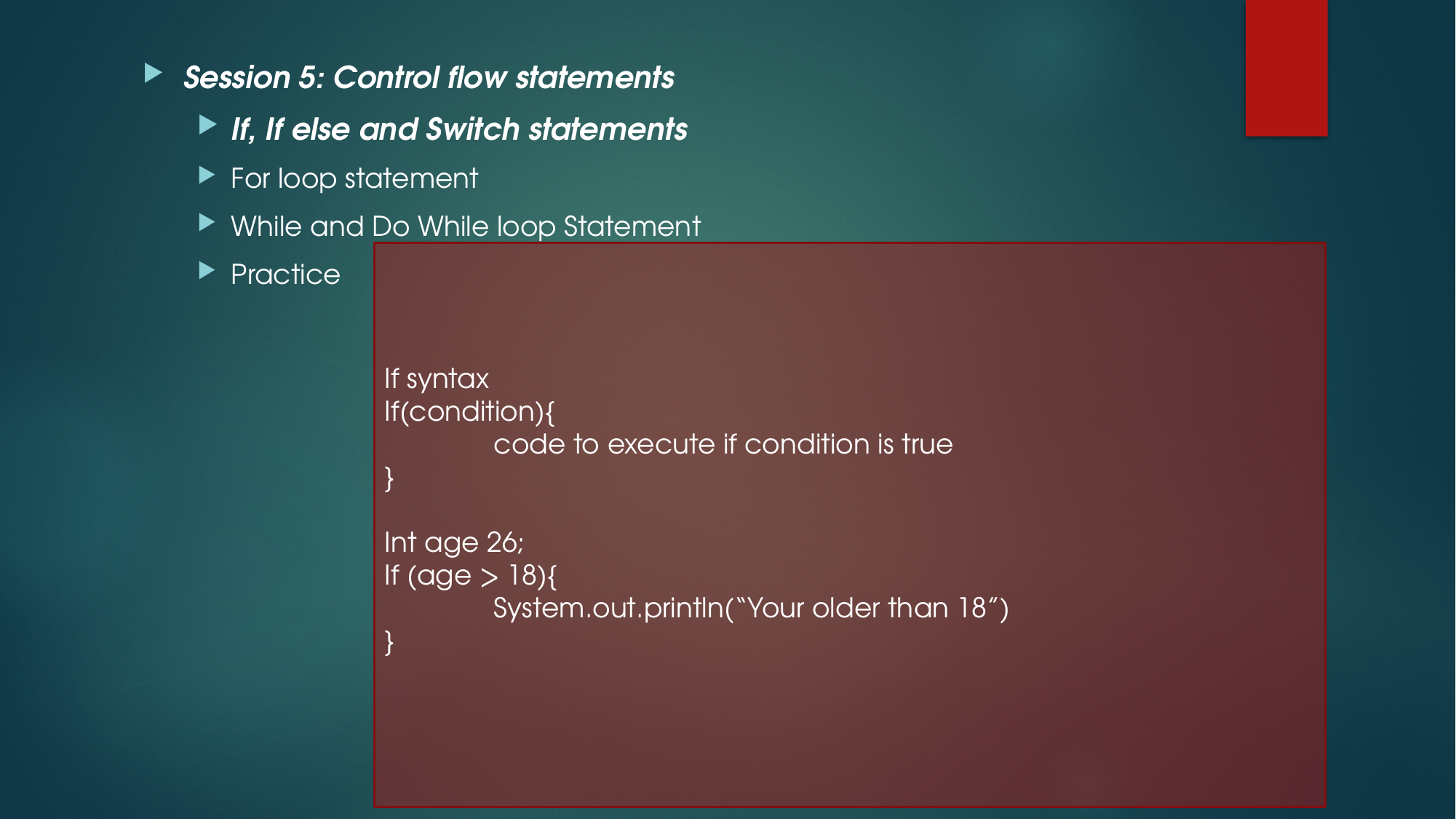

Session 5: Control flow statements
If, If else and Switch statements
For loop statement
While and Do While loop Statement
Practice

If syntax
If(condition){
	code to execute if condition is true
}

Int age 26;
If (age > 18){
	System.out.println(“Your older than 18”)
}